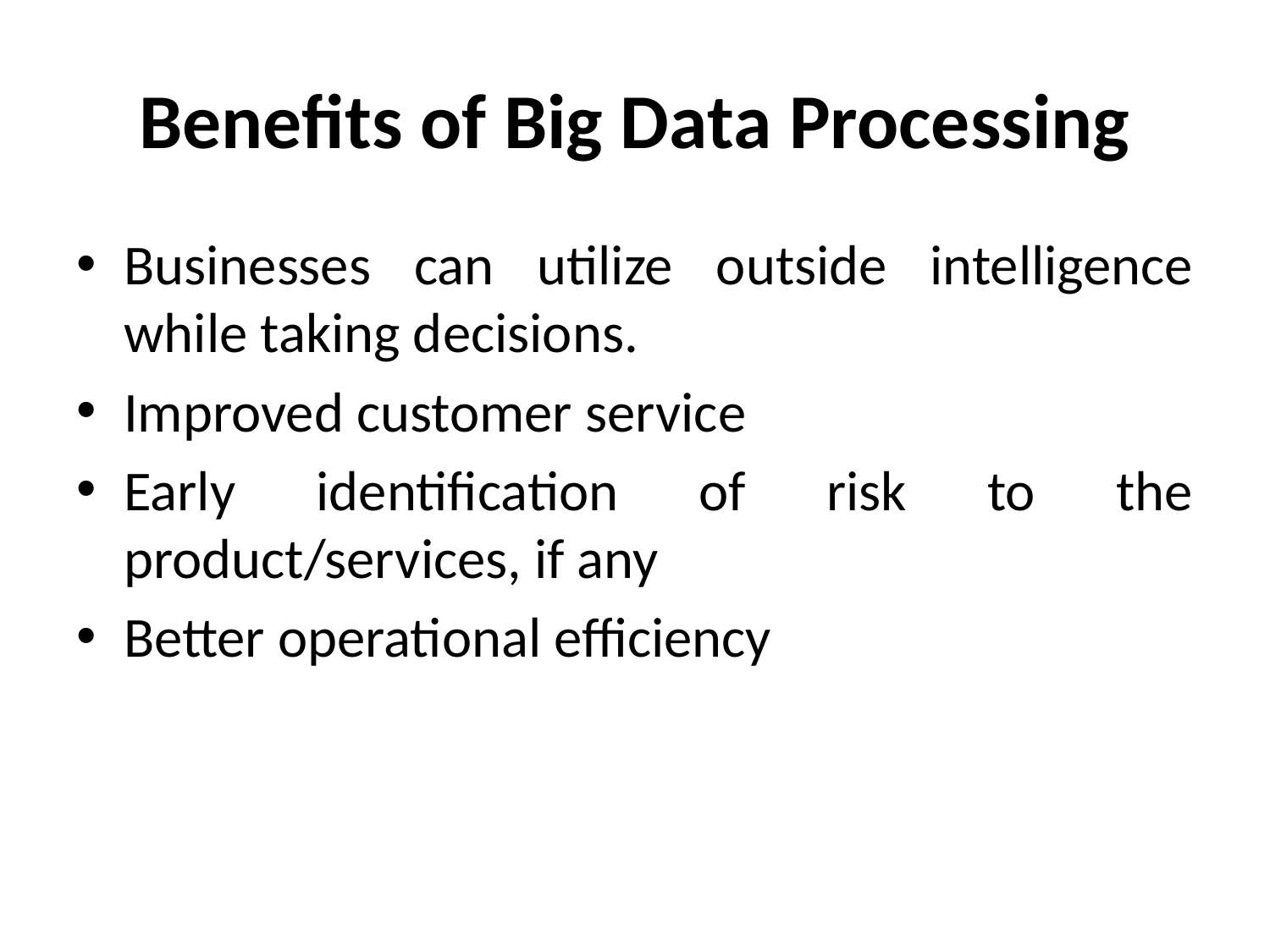

# Benefits of Big Data Processing
Businesses can utilize outside intelligence while taking decisions.
Improved customer service
Early identification of risk to the product/services, if any
Better operational efficiency